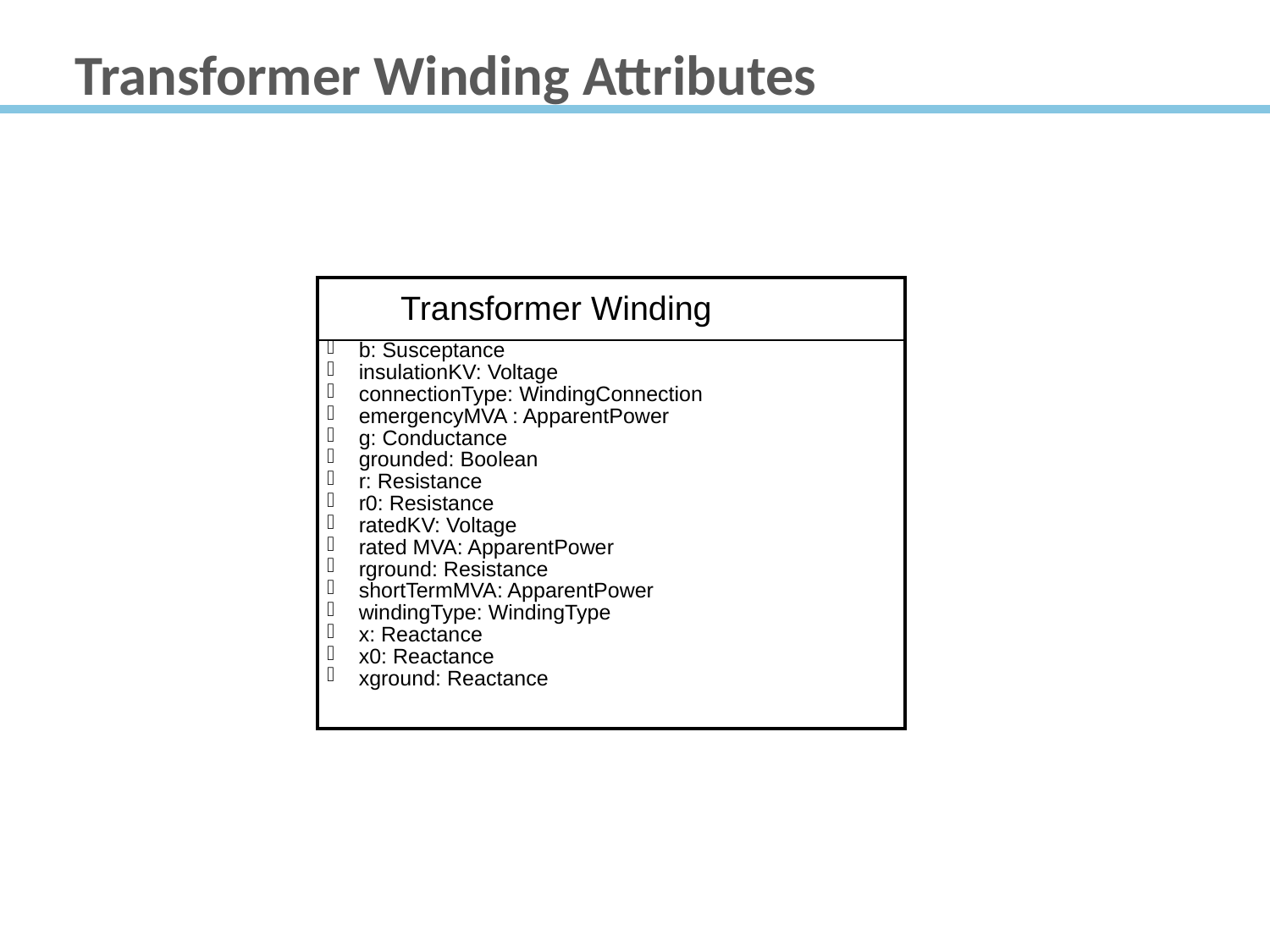

Transformer Winding Attributes
|  | Transformer Winding |
| --- | --- |
| b: Susceptance insulationKV: Voltage connectionType: WindingConnection emergencyMVA : ApparentPower g: Conductance grounded: Boolean r: Resistance r0: Resistance ratedKV: Voltage rated MVA: ApparentPower rground: Resistance shortTermMVA: ApparentPower windingType: WindingType x: Reactance x0: Reactance xground: Reactance |  |